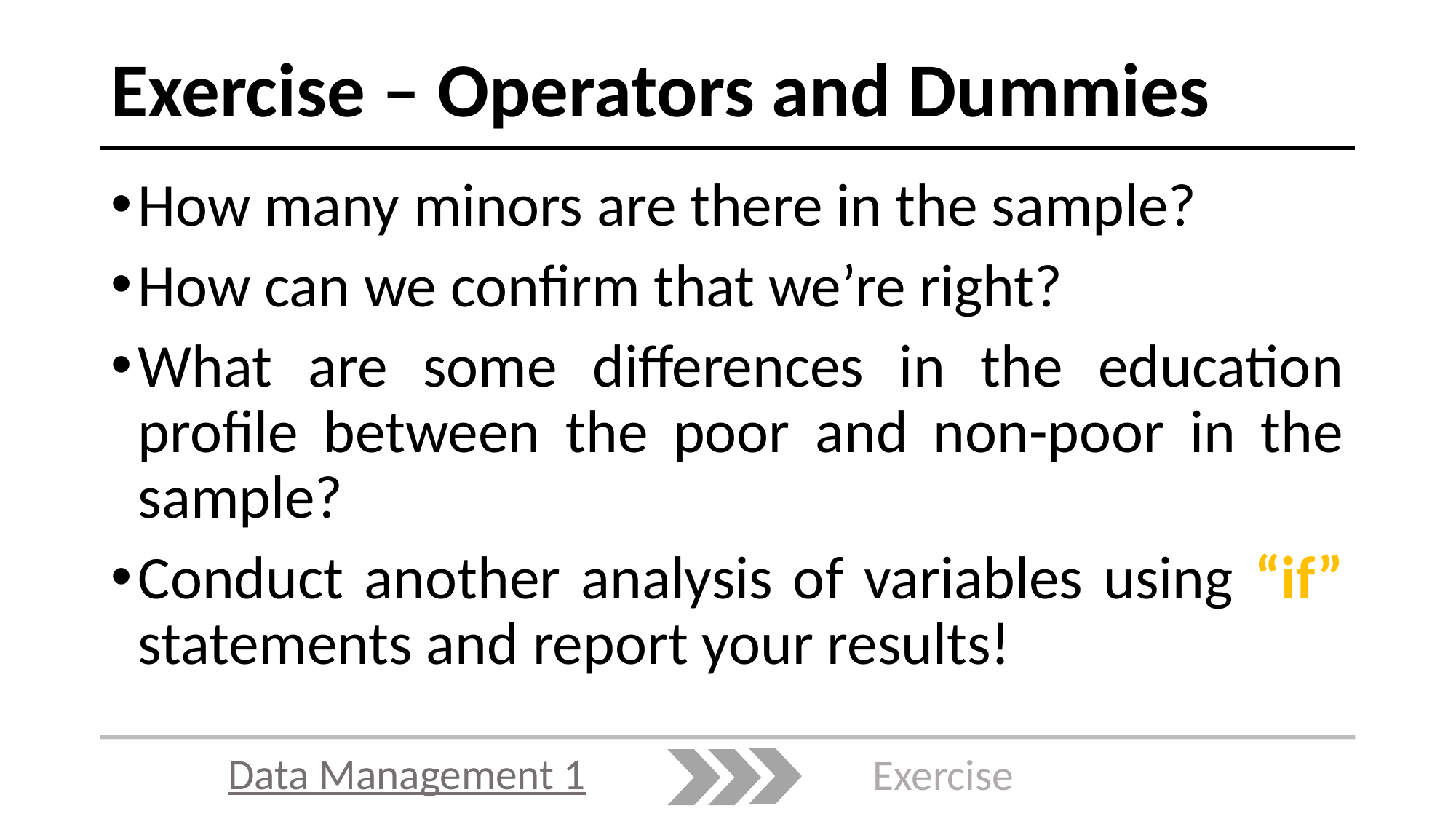

# Exercise – Operators and Dummies
How many minors are there in the sample?
How can we confirm that we’re right?
What are some differences in the education profile between the poor and non-poor in the sample?
Conduct another analysis of variables using “if” statements and report your results!
Data Management 1
Exercise